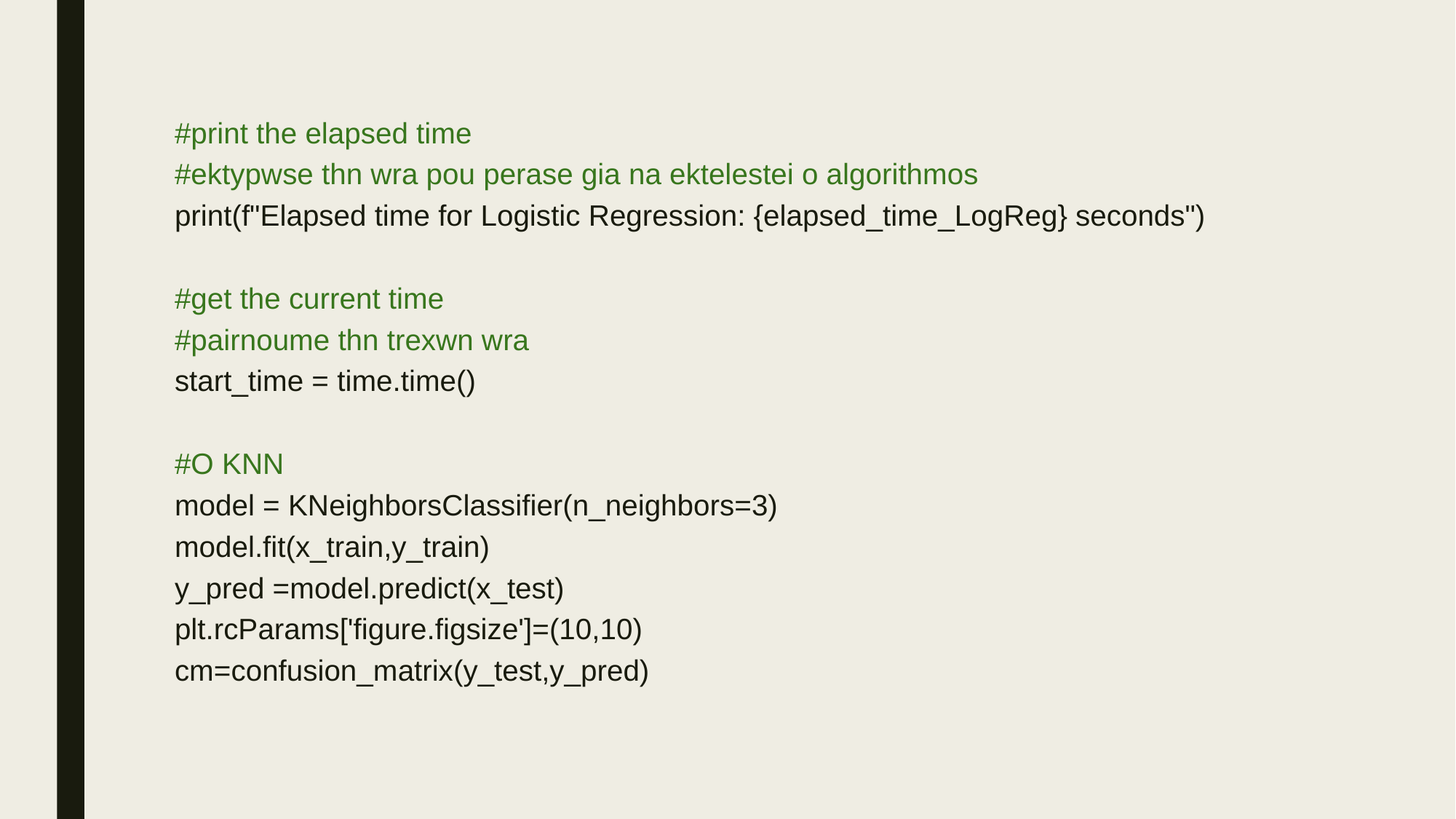

#print the elapsed time
#ektypwse thn wra pou perase gia na ektelestei o algorithmos
print(f"Elapsed time for Logistic Regression: {elapsed_time_LogReg} seconds")

#get the current time
#pairnoume thn trexwn wra
start_time = time.time()

#Ο ΚΝΝ
model = KNeighborsClassifier(n_neighbors=3)
model.fit(x_train,y_train)
y_pred =model.predict(x_test)
plt.rcParams['figure.figsize']=(10,10)
cm=confusion_matrix(y_test,y_pred)